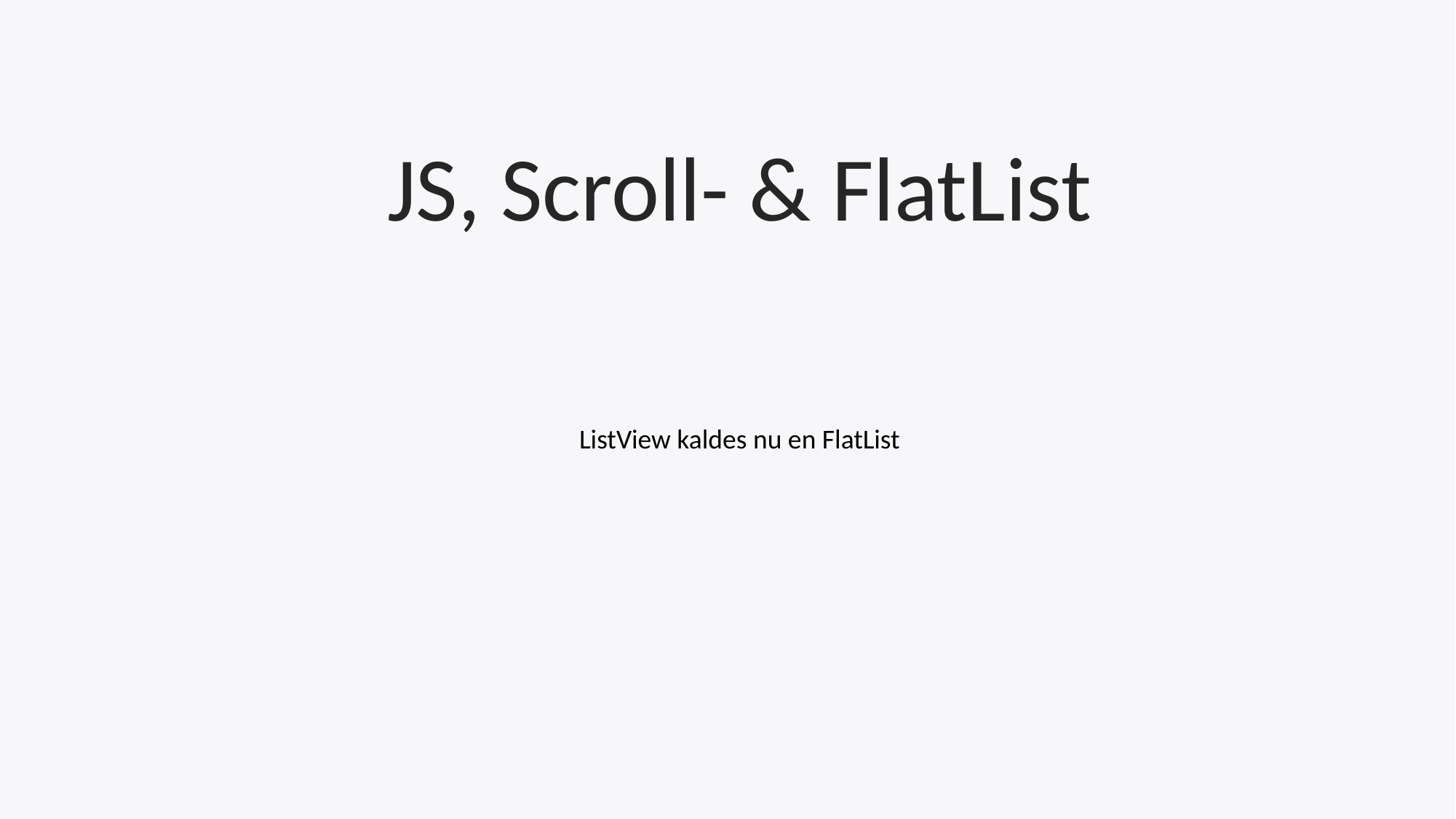

# JS, Scroll- & FlatList
ListView kaldes nu en FlatList